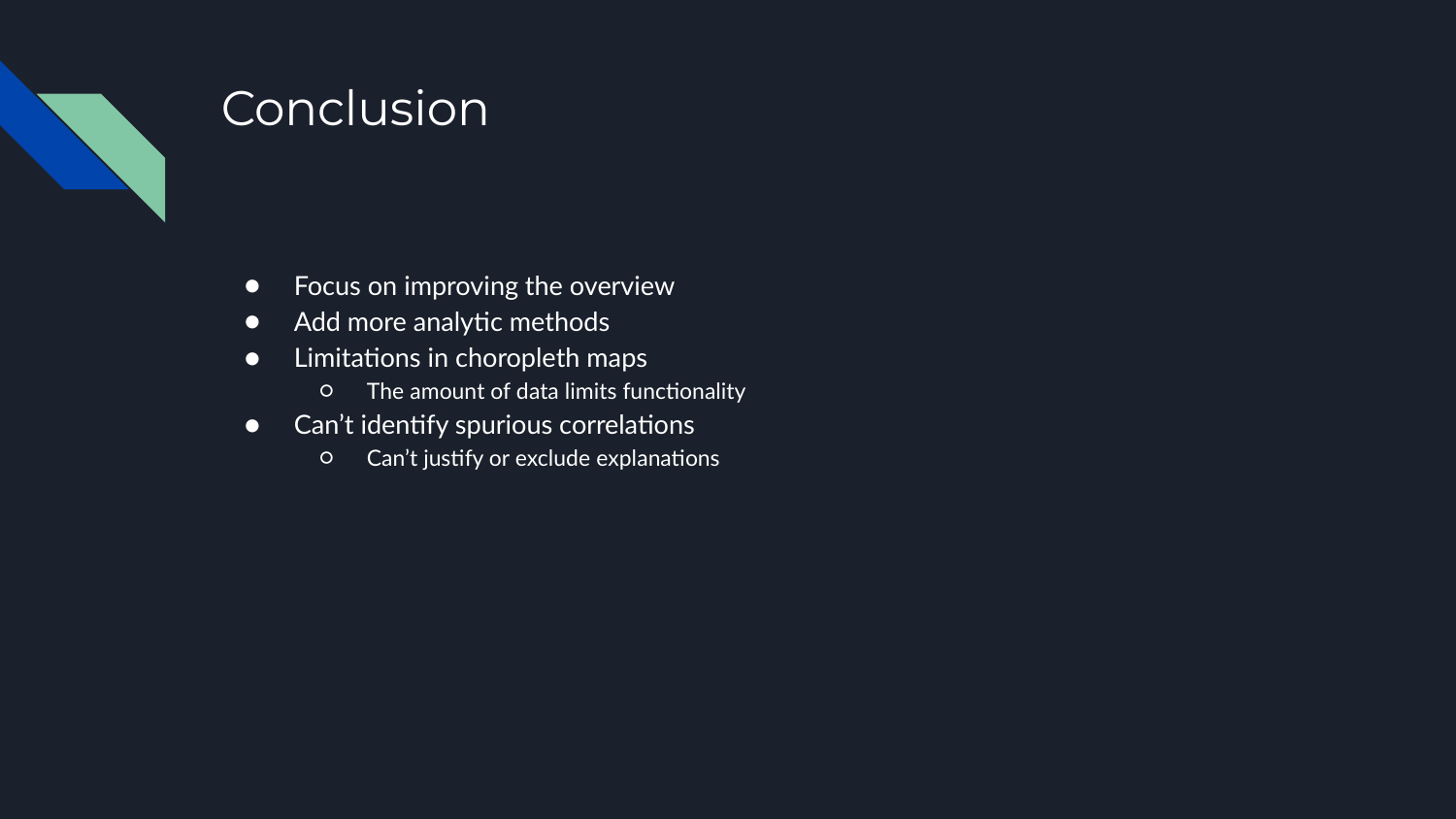

# Conclusion
Focus on improving the overview
Add more analytic methods
Limitations in choropleth maps
The amount of data limits functionality
Can’t identify spurious correlations
Can’t justify or exclude explanations